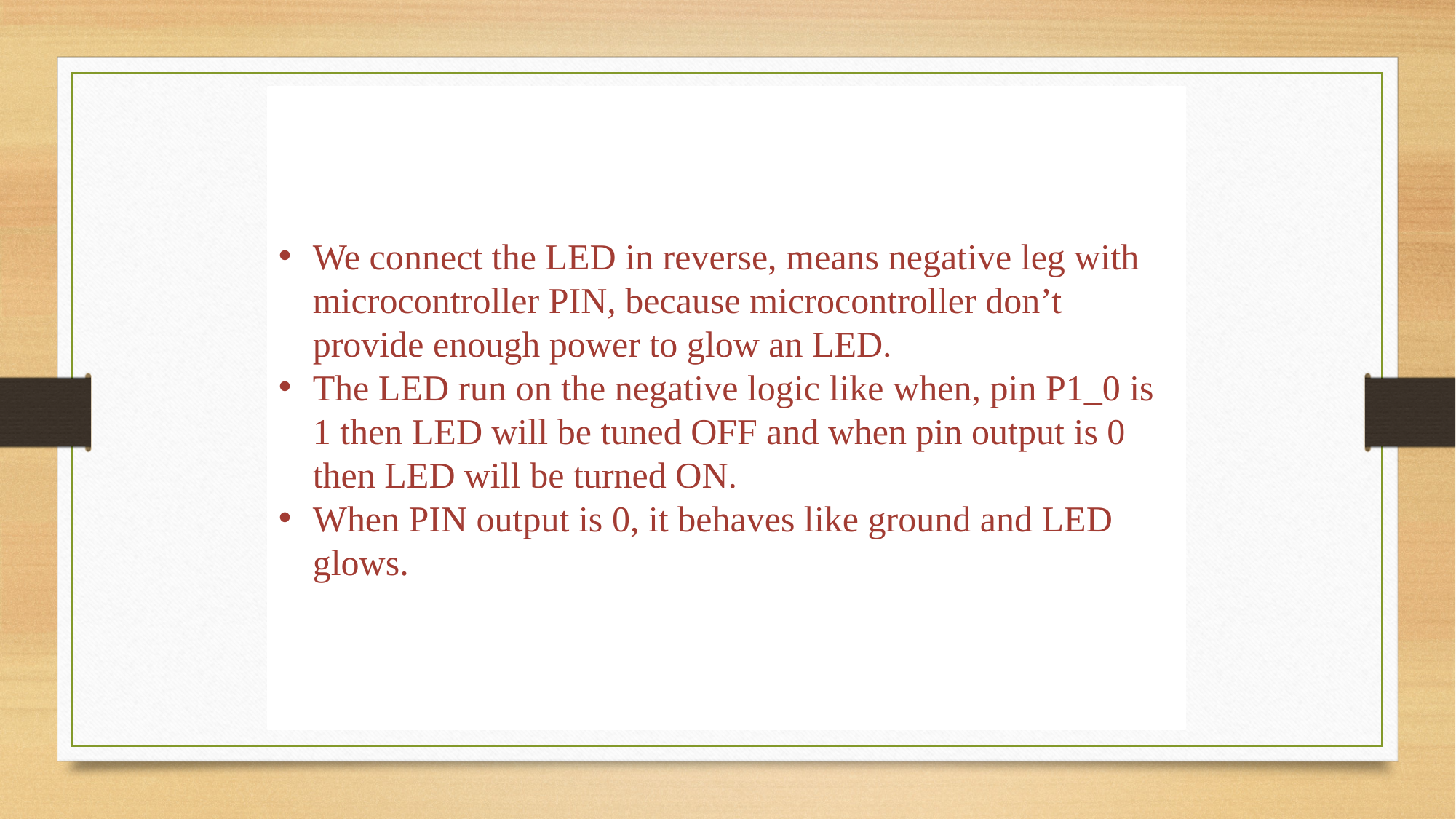

We connect the LED in reverse, means negative leg with microcontroller PIN, because microcontroller don’t provide enough power to glow an LED.
The LED run on the negative logic like when, pin P1_0 is 1 then LED will be tuned OFF and when pin output is 0 then LED will be turned ON.
When PIN output is 0, it behaves like ground and LED glows.